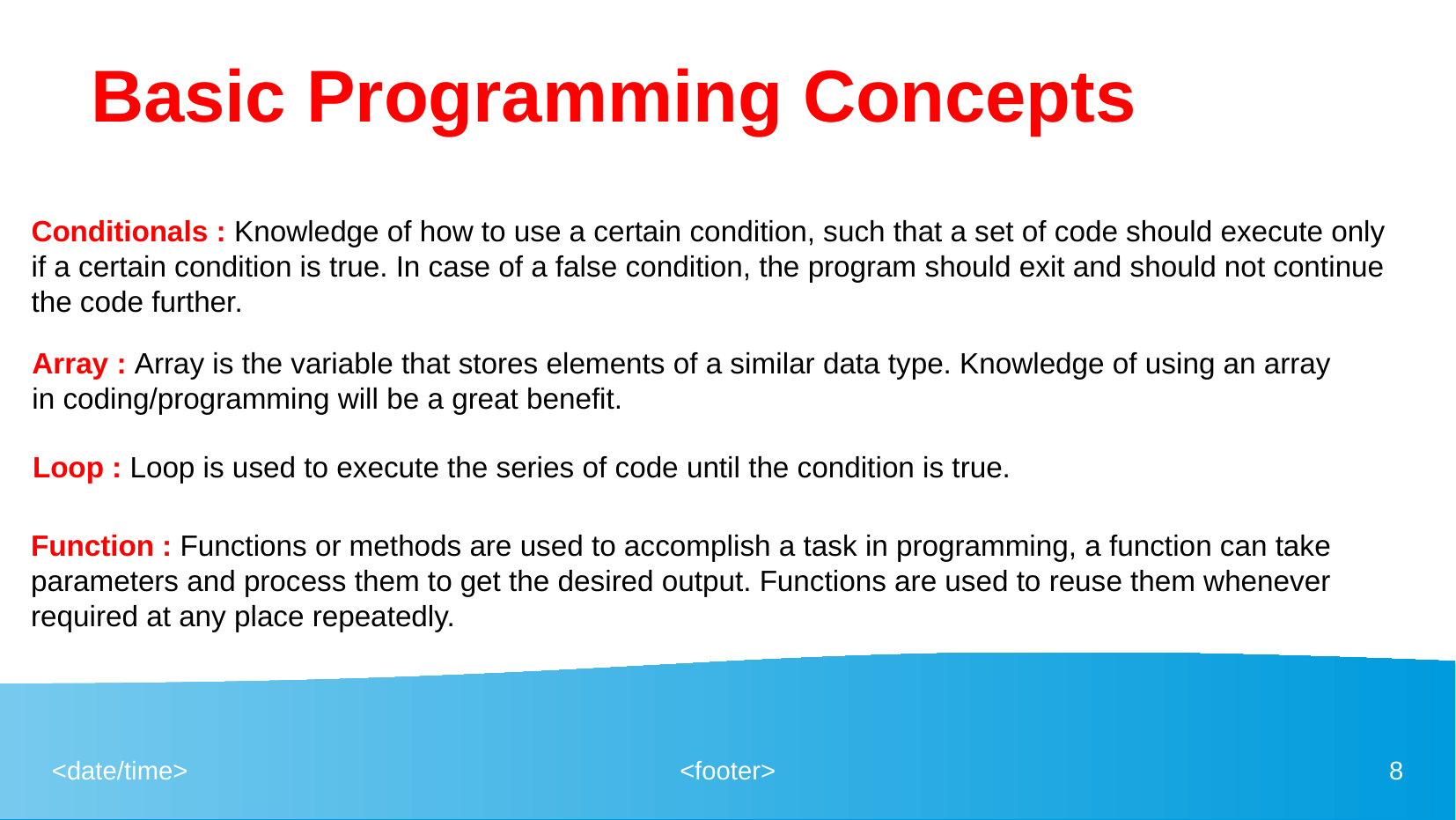

Basic Programming Concepts

Conditionals : Knowledge of how to use a certain condition, such that a set of code should execute only if a certain condition is true. In case of a false condition, the program should exit and should not continue the code further.
Array : Array is the variable that stores elements of a similar data type. Knowledge of using an array in coding/programming will be a great benefit.
Loop : Loop is used to execute the series of code until the condition is true.

Function : Functions or methods are used to accomplish a task in programming, a function can take parameters and process them to get the desired output. Functions are used to reuse them whenever required at any place repeatedly.